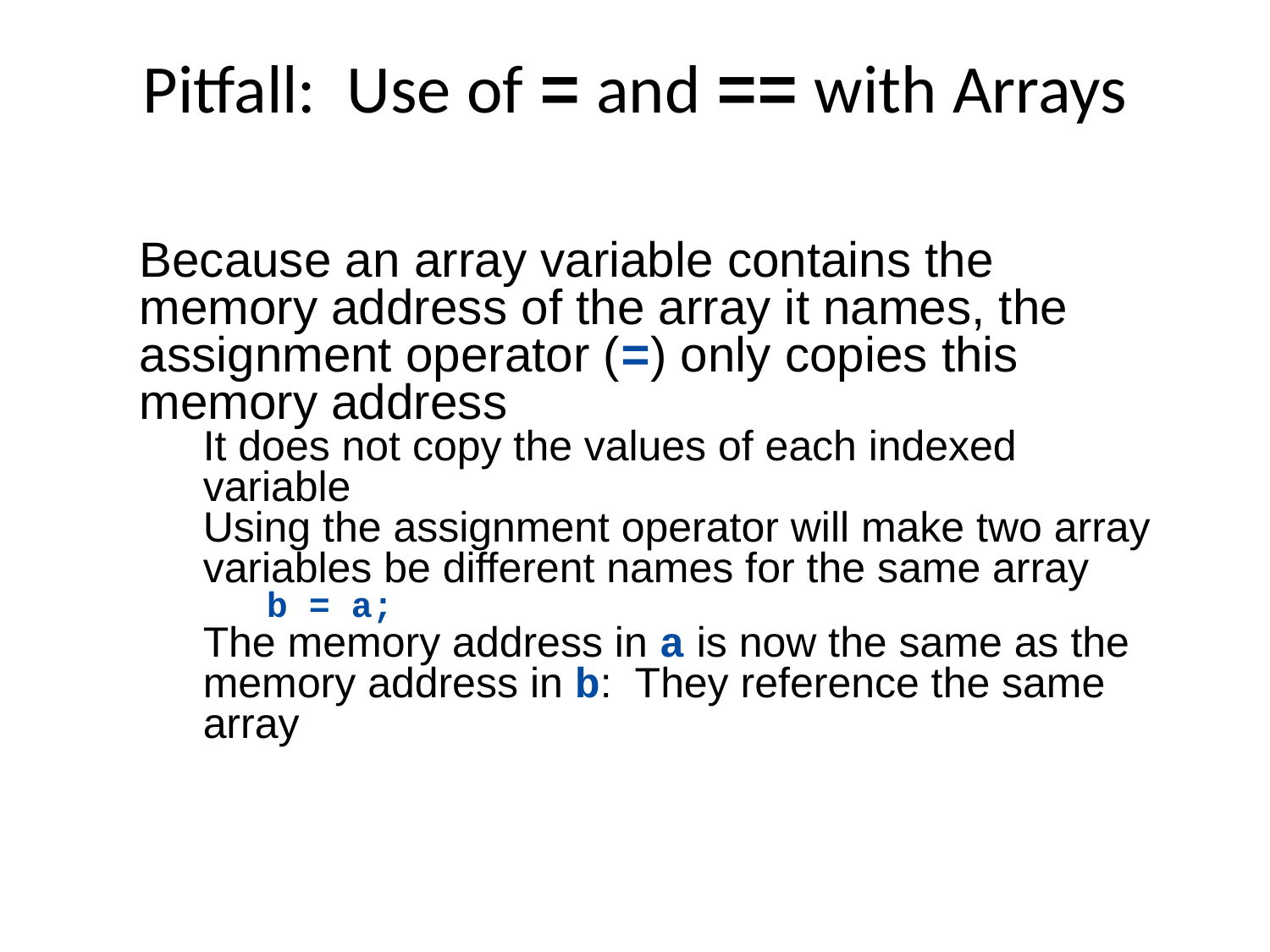

Pitfall:  Use of = and == with Arrays
Because an array variable contains the memory address of the array it names, the assignment operator (=) only copies this memory address
It does not copy the values of each indexed variable
Using the assignment operator will make two array variables be different names for the same array
b = a;
The memory address in a is now the same as the memory address in b:  They reference the same array